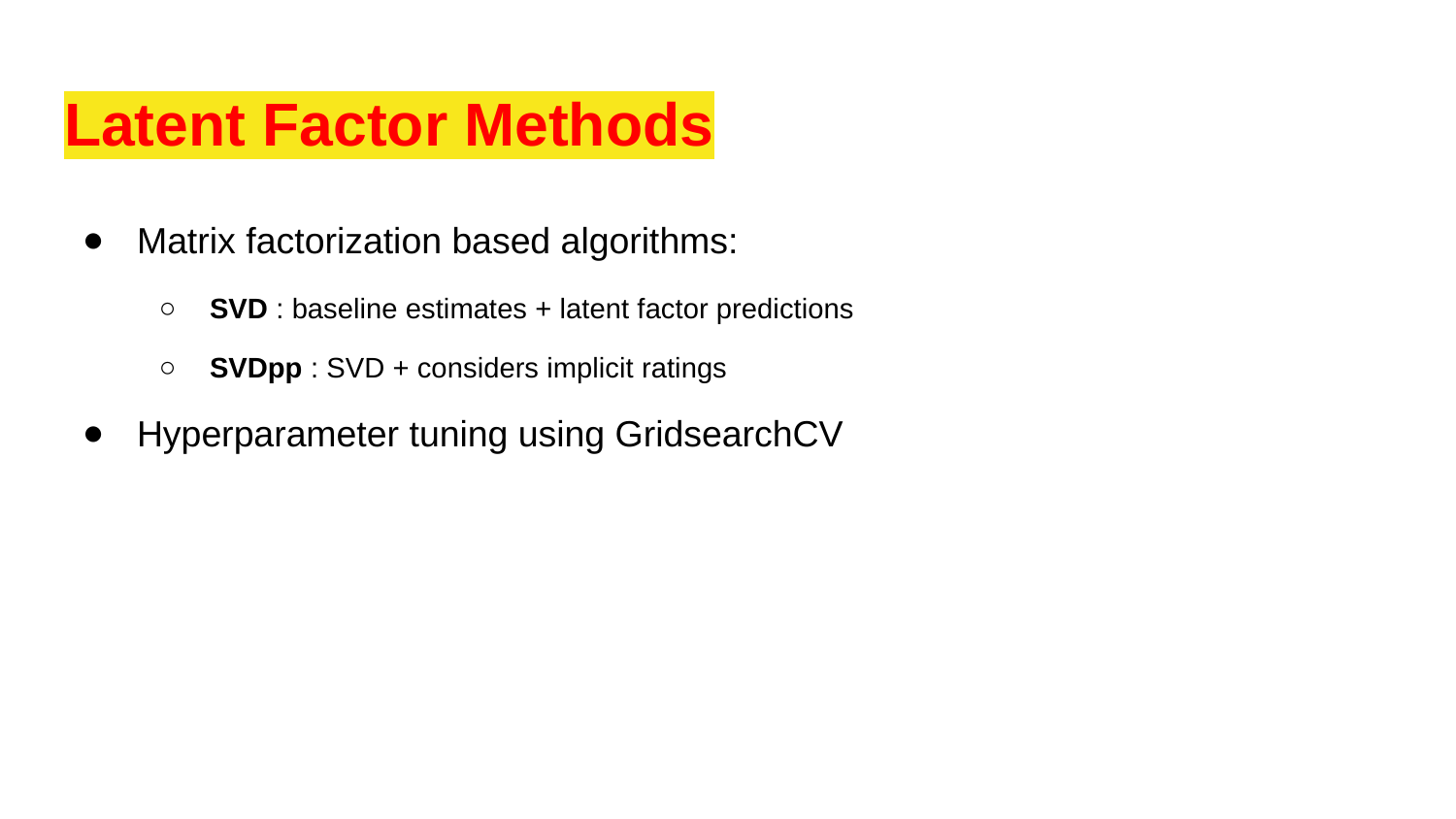

# Latent Factor Methods
Matrix factorization based algorithms:
SVD : baseline estimates + latent factor predictions
SVDpp : SVD + considers implicit ratings
Hyperparameter tuning using GridsearchCV